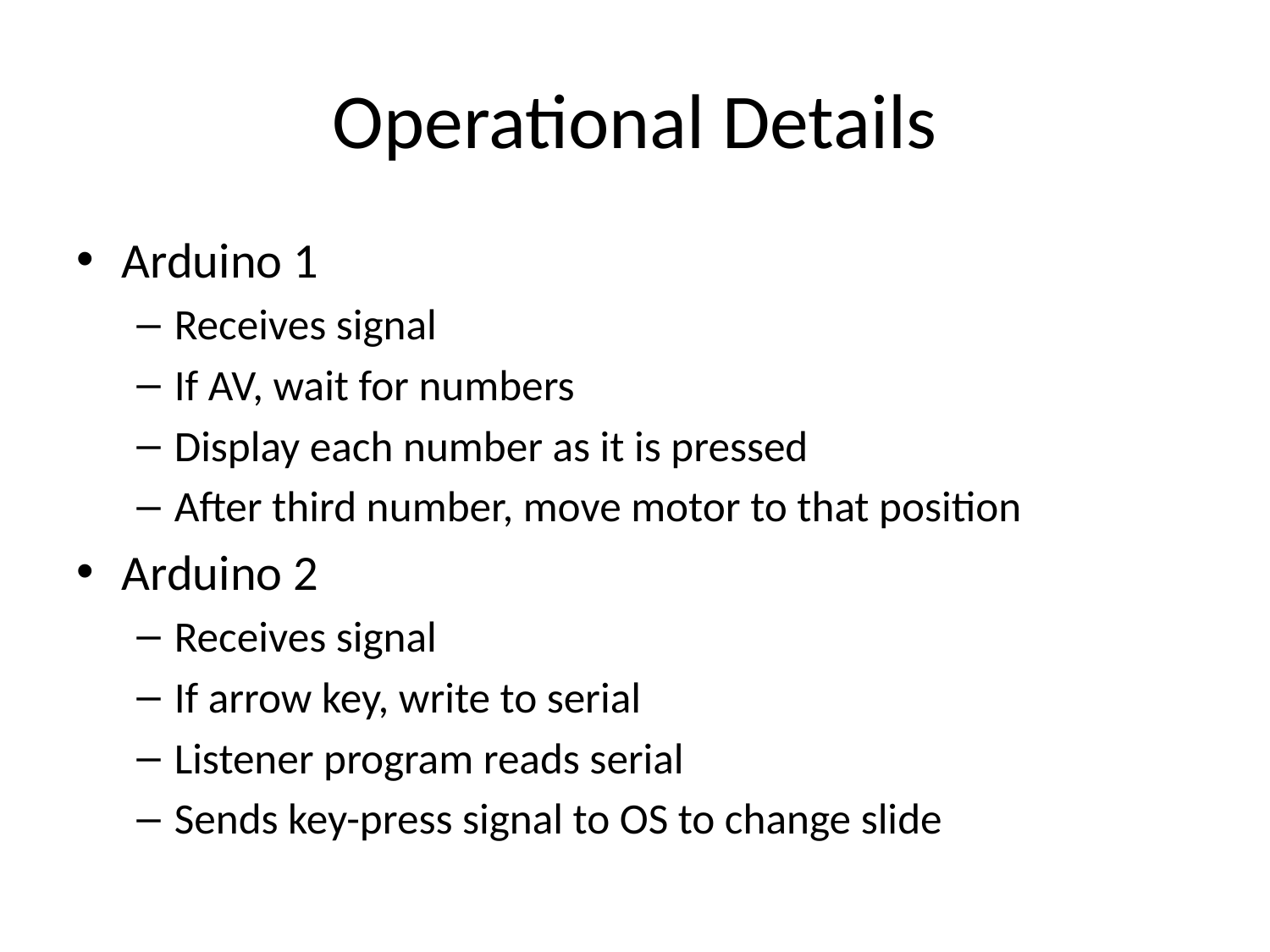

# Operational Details
Arduino 1
Receives signal
If AV, wait for numbers
Display each number as it is pressed
After third number, move motor to that position
Arduino 2
Receives signal
If arrow key, write to serial
Listener program reads serial
Sends key-press signal to OS to change slide